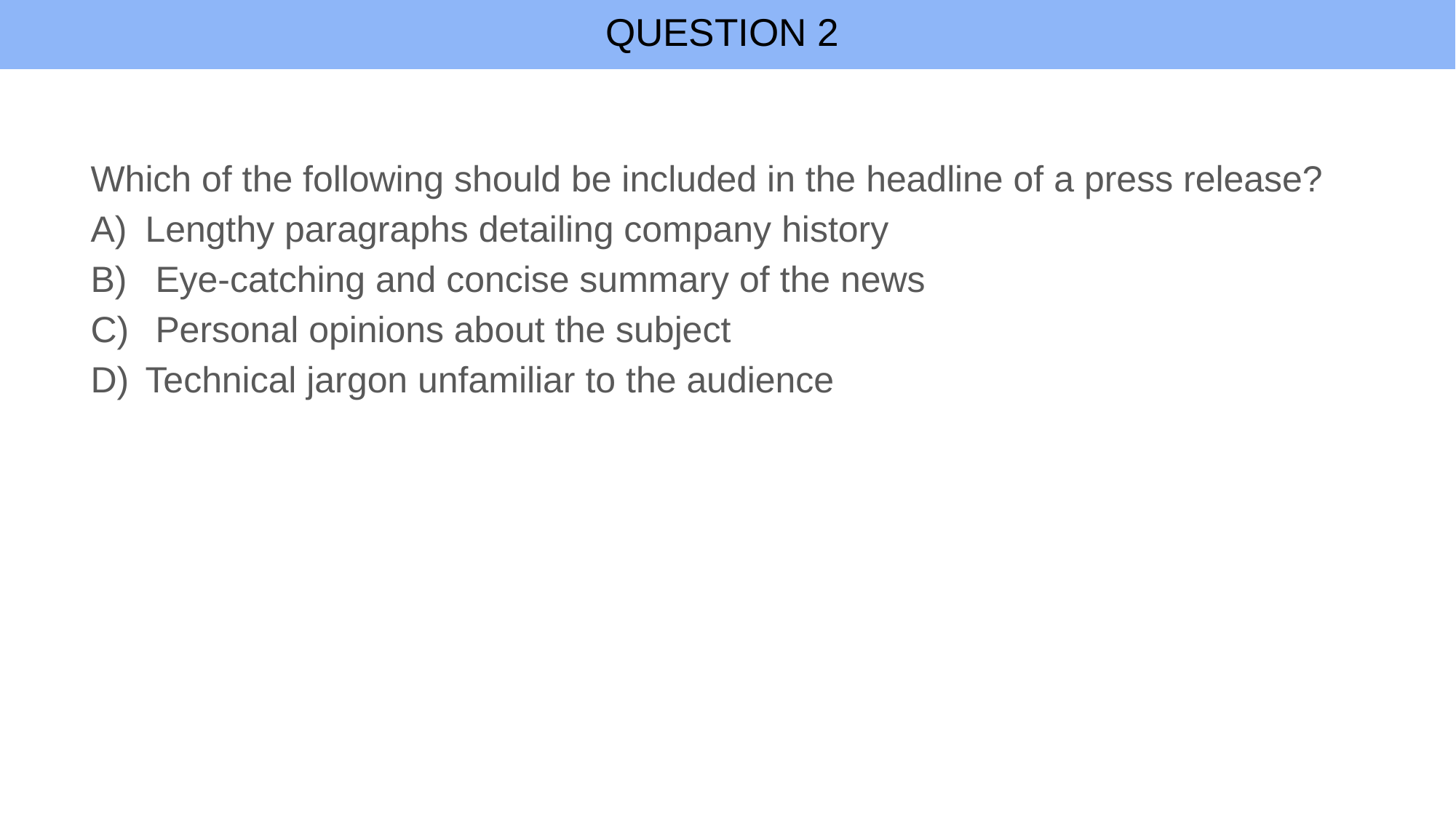

# QUESTION 2
Which of the following should be included in the headline of a press release?
Lengthy paragraphs detailing company history
 Eye-catching and concise summary of the news
 Personal opinions about the subject
Technical jargon unfamiliar to the audience